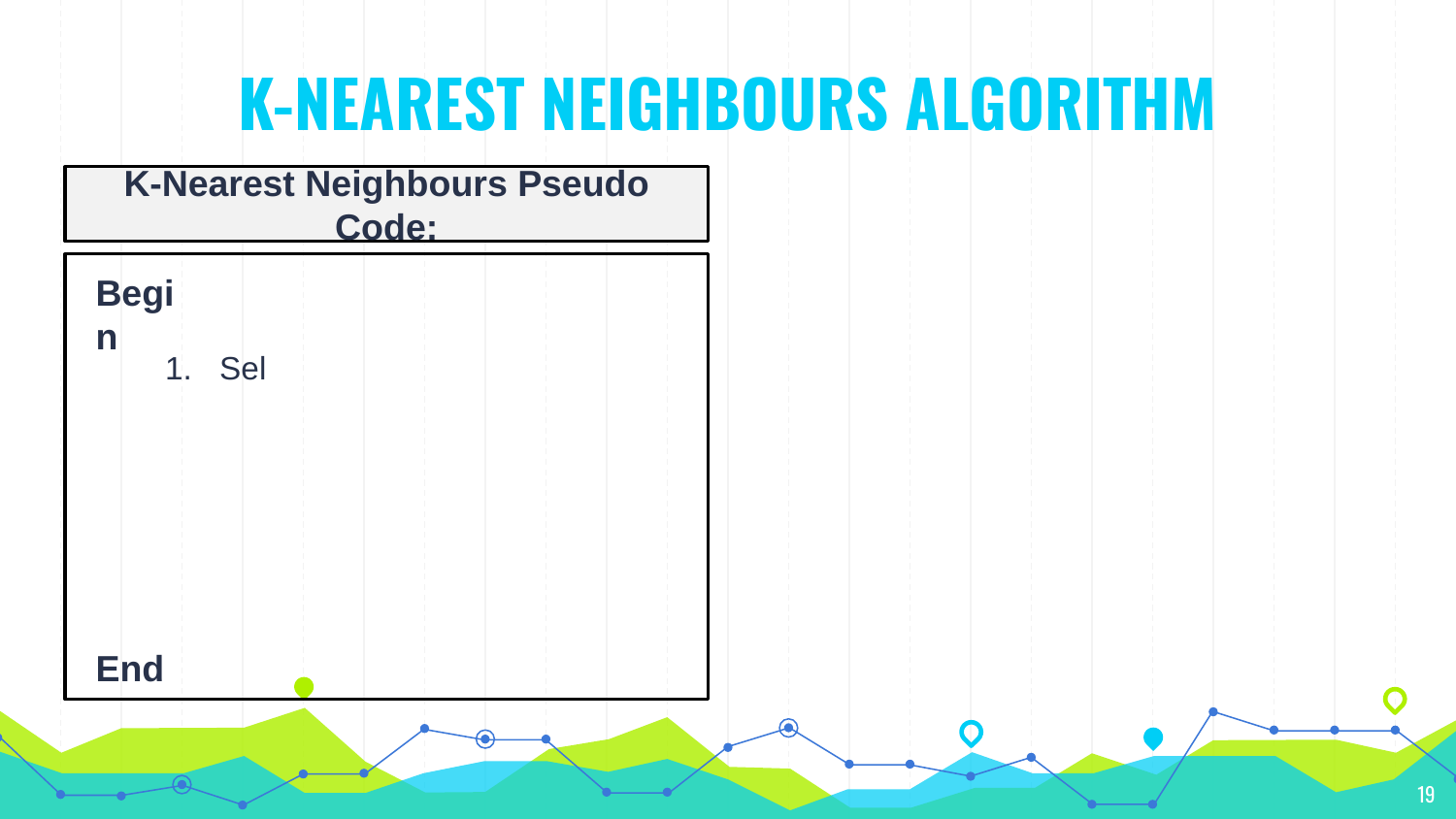

K-NEAREST NEIGHBOURS ALGORITHM
K-Nearest Neighbours Pseudo Code:

Begin
Sel
End
19